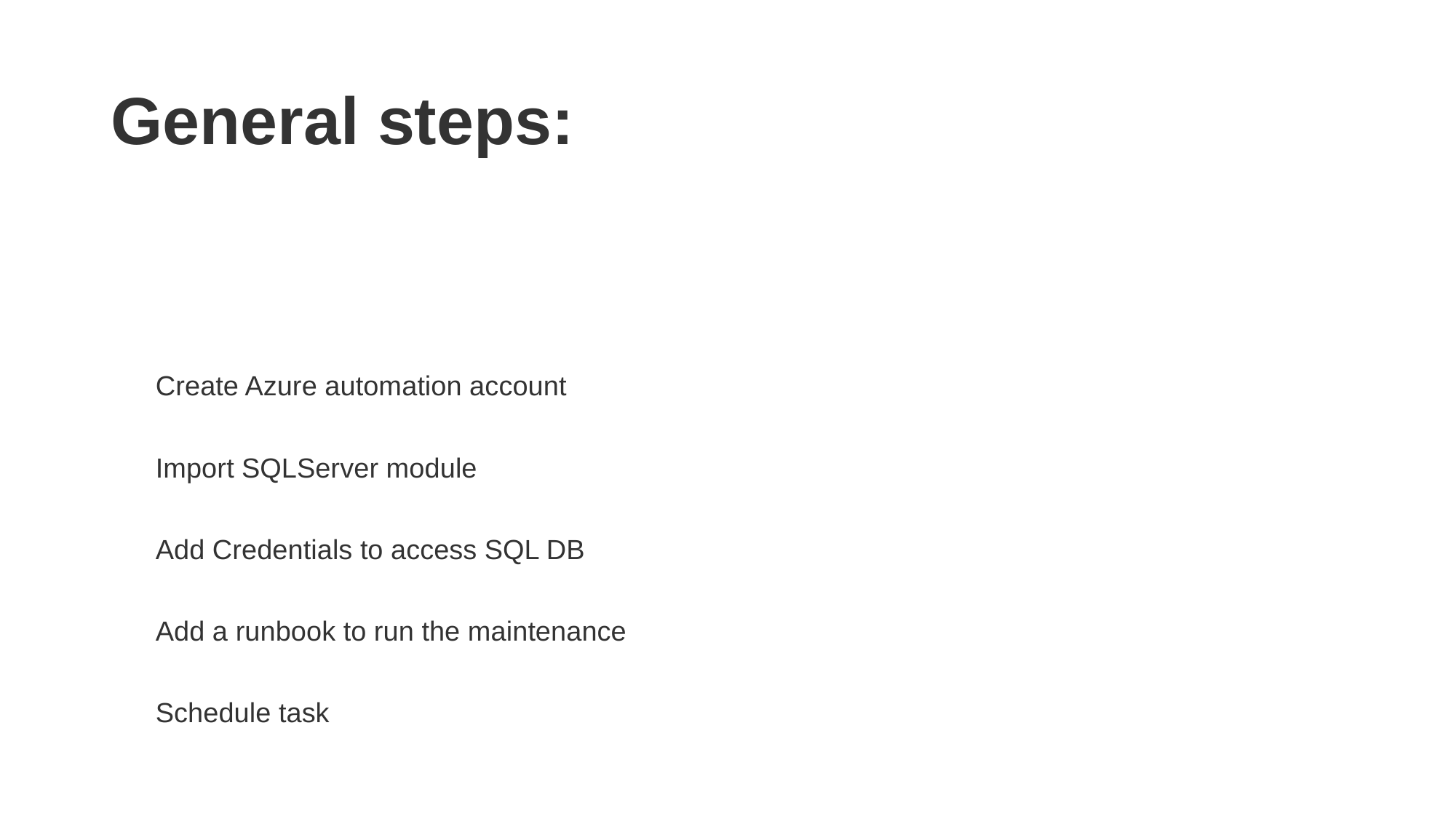

# General steps:

Create Azure automation account

Import SQLServer module

Add Credentials to access SQL DB

Add a runbook to run the maintenance

Schedule task